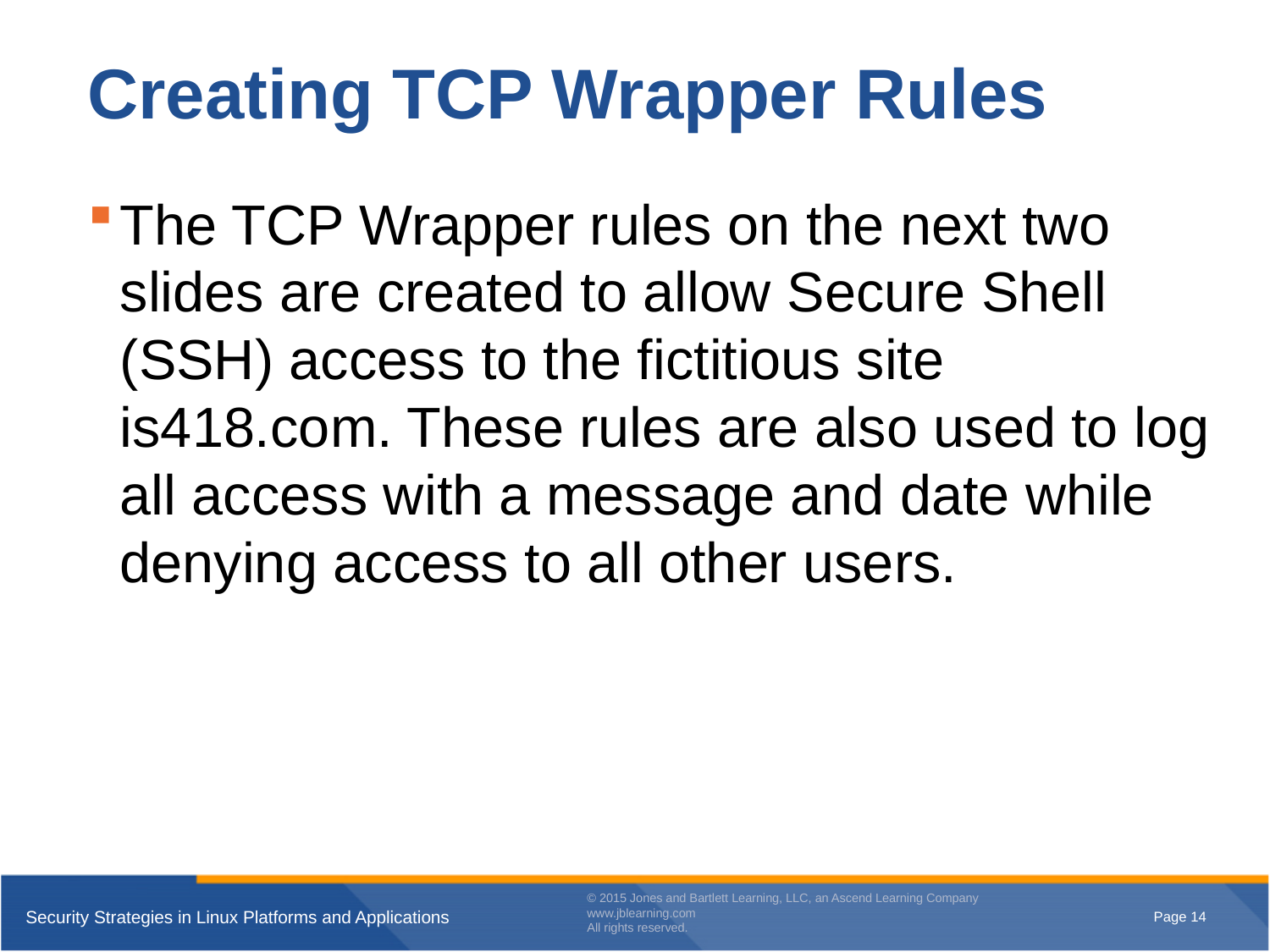

# Creating TCP Wrapper Rules
The TCP Wrapper rules on the next two slides are created to allow Secure Shell (SSH) access to the fictitious site is418.com. These rules are also used to log all access with a message and date while denying access to all other users.